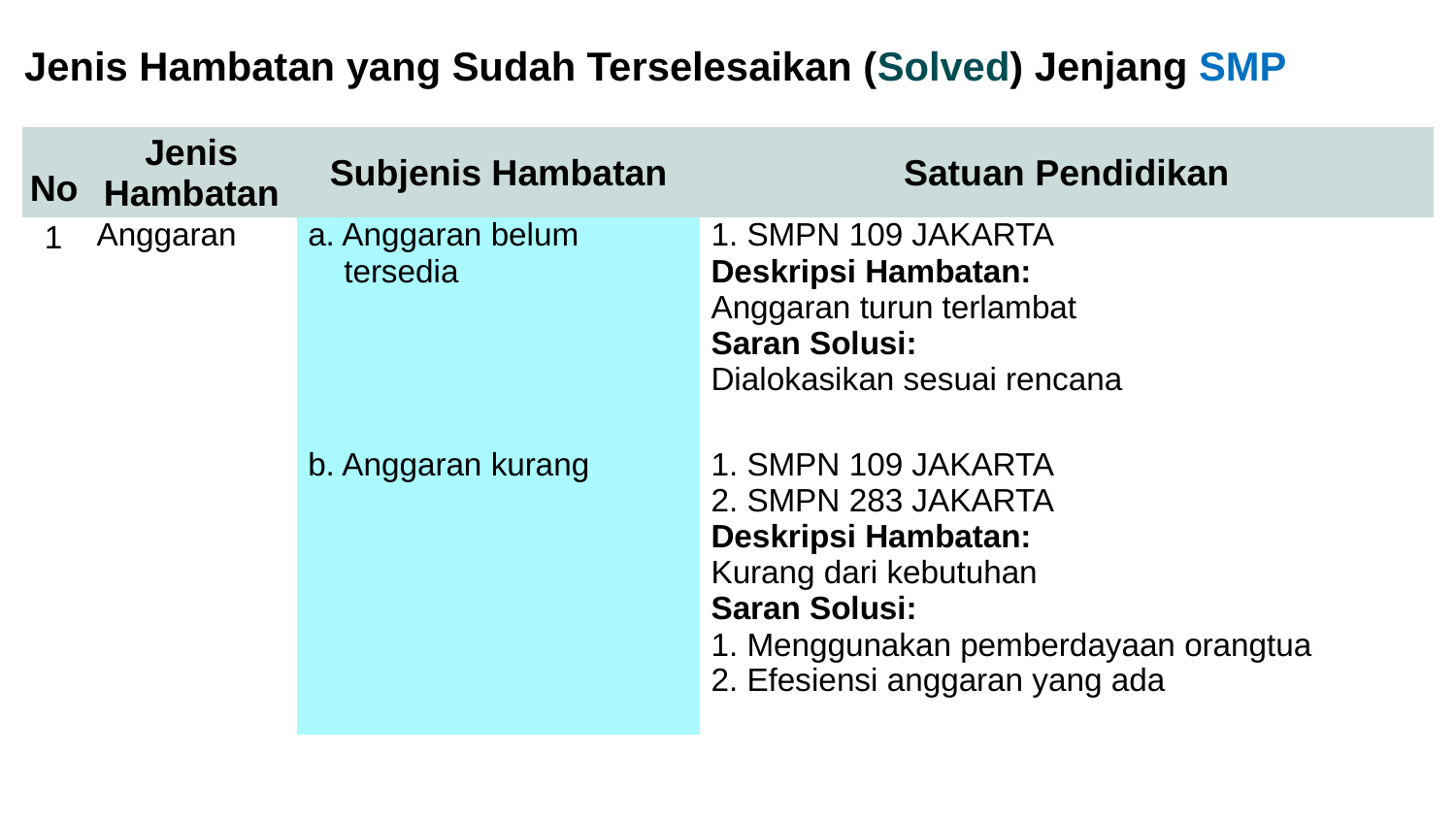

# Jenis Hambatan yang Sudah Terselesaikan (Solved) Jenjang SMP
| No | Jenis Hambatan | Subjenis Hambatan | Satuan Pendidikan |
| --- | --- | --- | --- |
| 1 | Anggaran | a. Anggaran belum tersedia | 1. SMPN 109 JAKARTA Deskripsi Hambatan: Anggaran turun terlambat Saran Solusi: Dialokasikan sesuai rencana |
|  |  | b. Anggaran kurang | 1. SMPN 109 JAKARTA 2. SMPN 283 JAKARTA Deskripsi Hambatan: Kurang dari kebutuhan Saran Solusi: 1. Menggunakan pemberdayaan orangtua 2. Efesiensi anggaran yang ada |